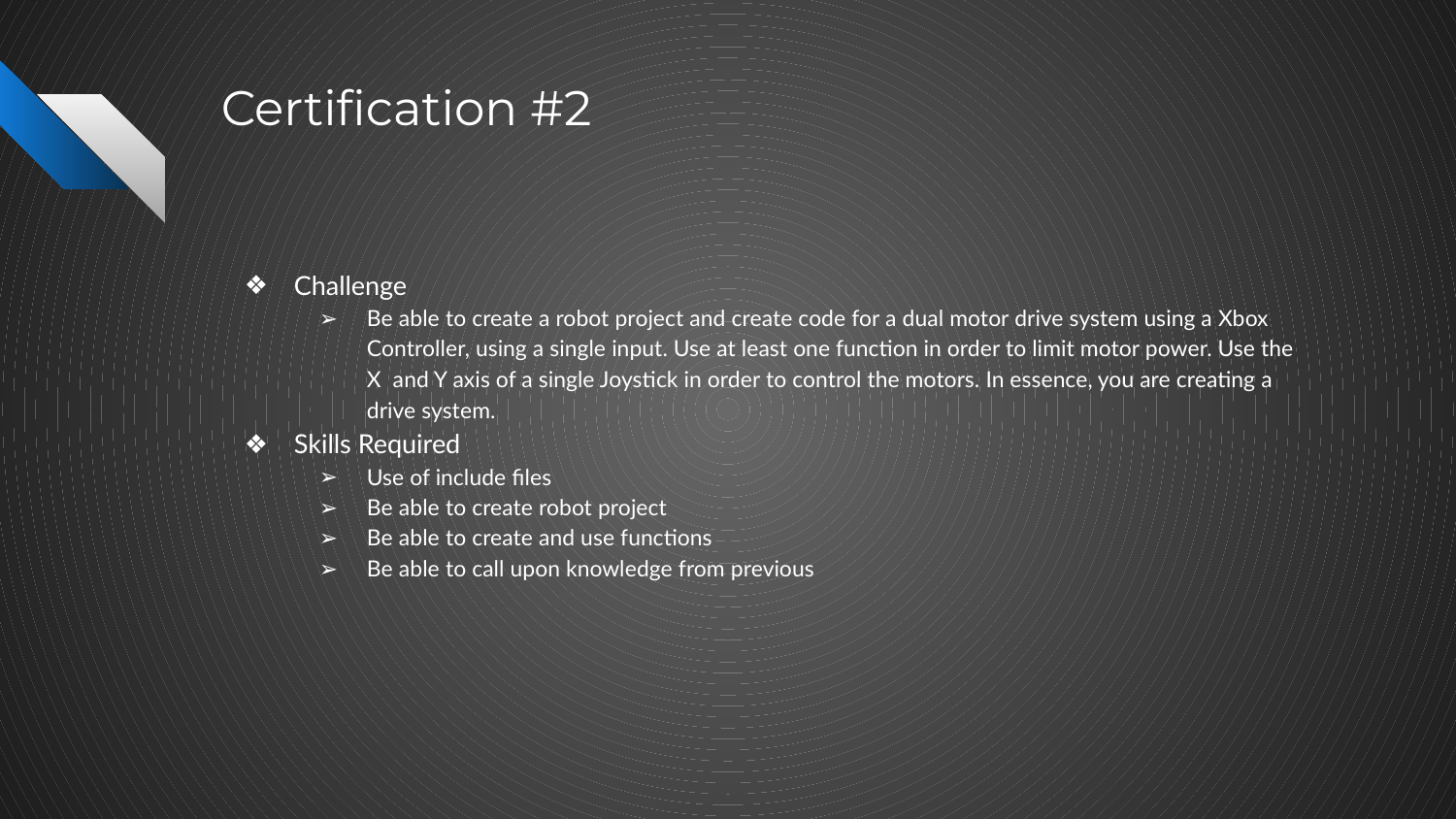

# Certification #2
Challenge
Be able to create a robot project and create code for a dual motor drive system using a Xbox Controller, using a single input. Use at least one function in order to limit motor power. Use the X  and Y axis of a single Joystick in order to control the motors. In essence, you are creating a drive system.
Skills Required
Use of include files
Be able to create robot project
Be able to create and use functions
Be able to call upon knowledge from previous